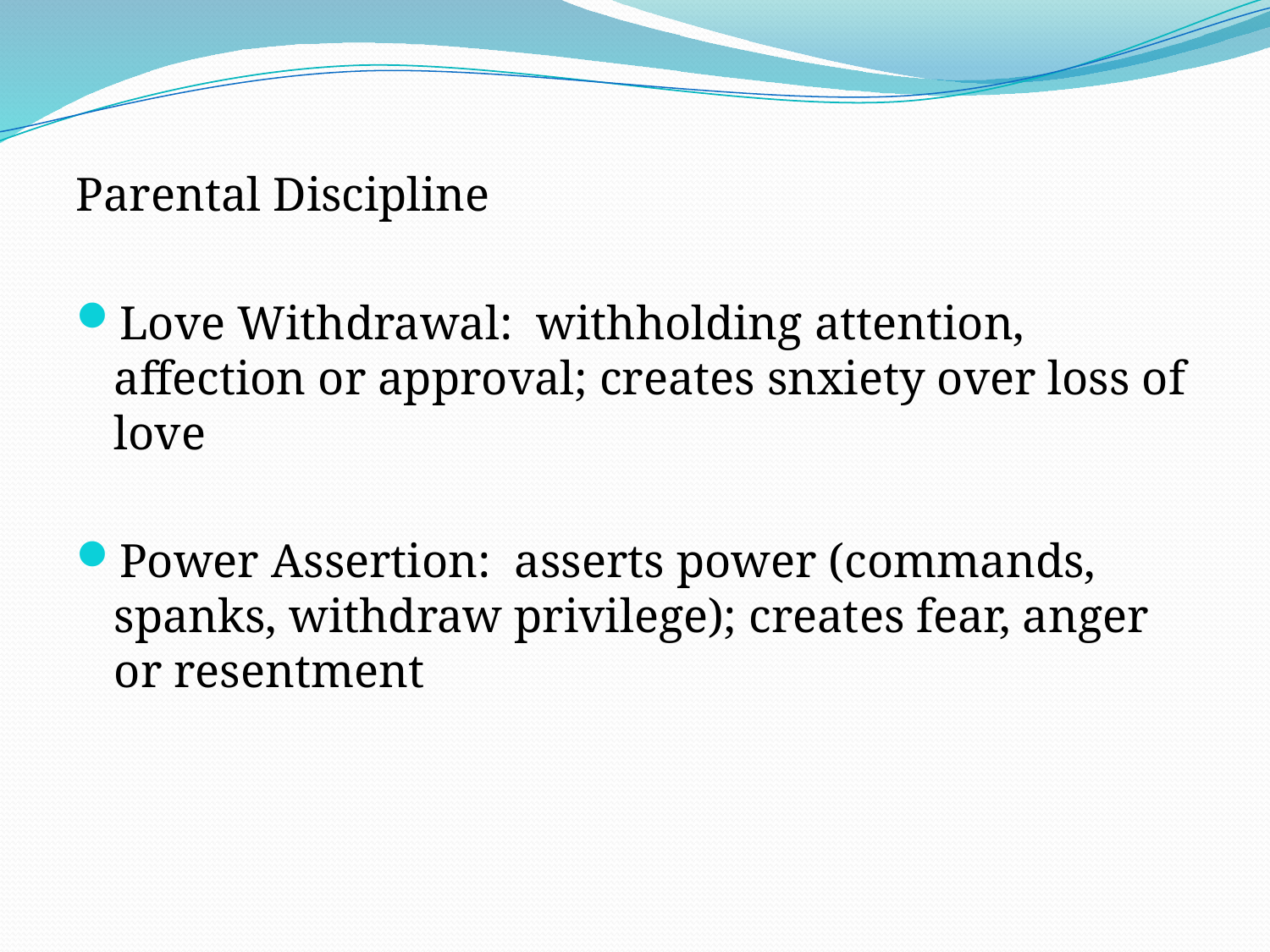

#

Parental Discipline

Love Withdrawal:  withholding attention, affection or approval; creates snxiety over loss of love

Power Assertion:  asserts power (commands, spanks, withdraw privilege); creates fear, anger or resentment